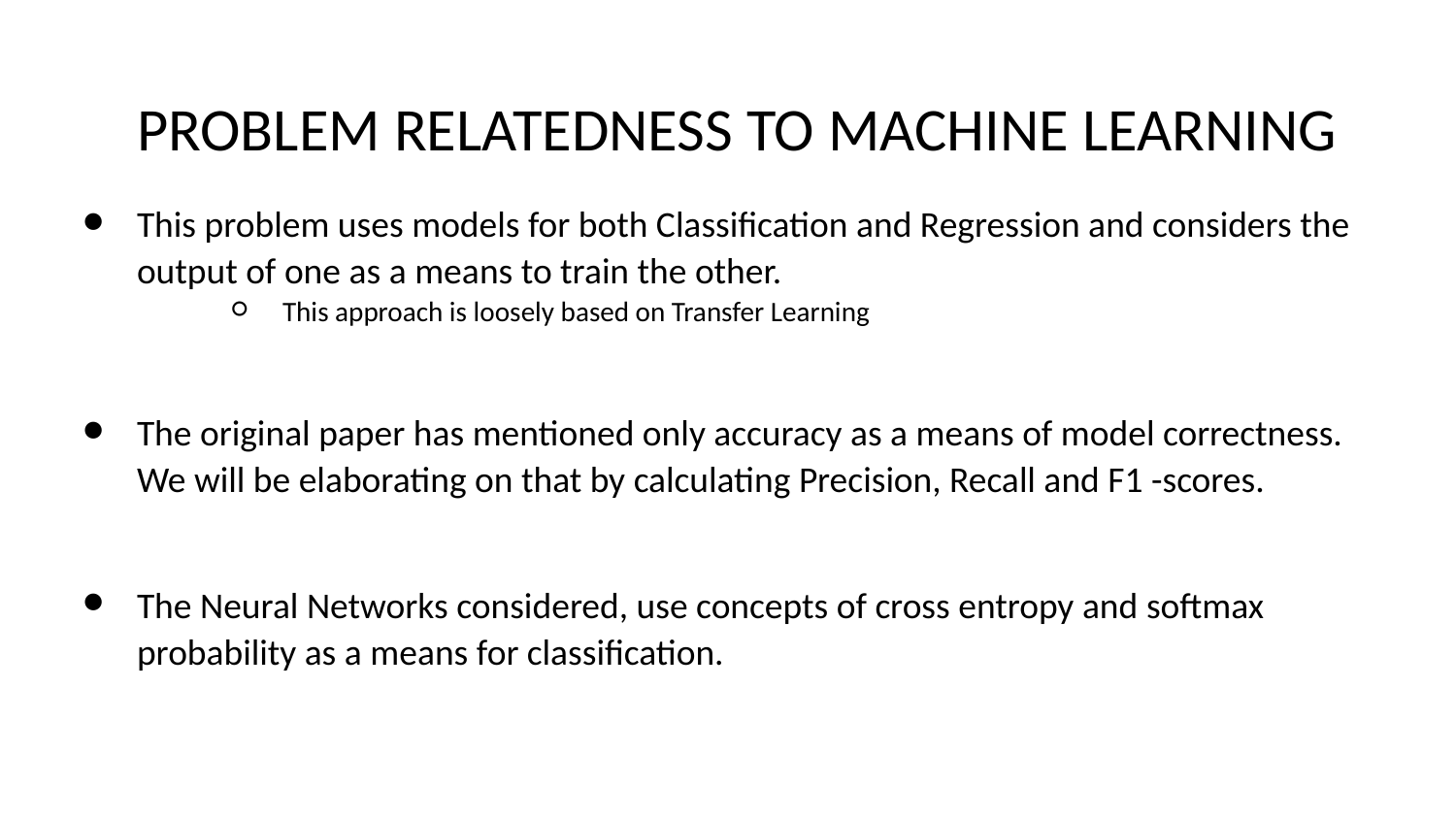

# PROBLEM RELATEDNESS TO MACHINE LEARNING
This problem uses models for both Classification and Regression and considers the output of one as a means to train the other.
This approach is loosely based on Transfer Learning

The original paper has mentioned only accuracy as a means of model correctness. We will be elaborating on that by calculating Precision, Recall and F1 -scores.

The Neural Networks considered, use concepts of cross entropy and softmax probability as a means for classification.